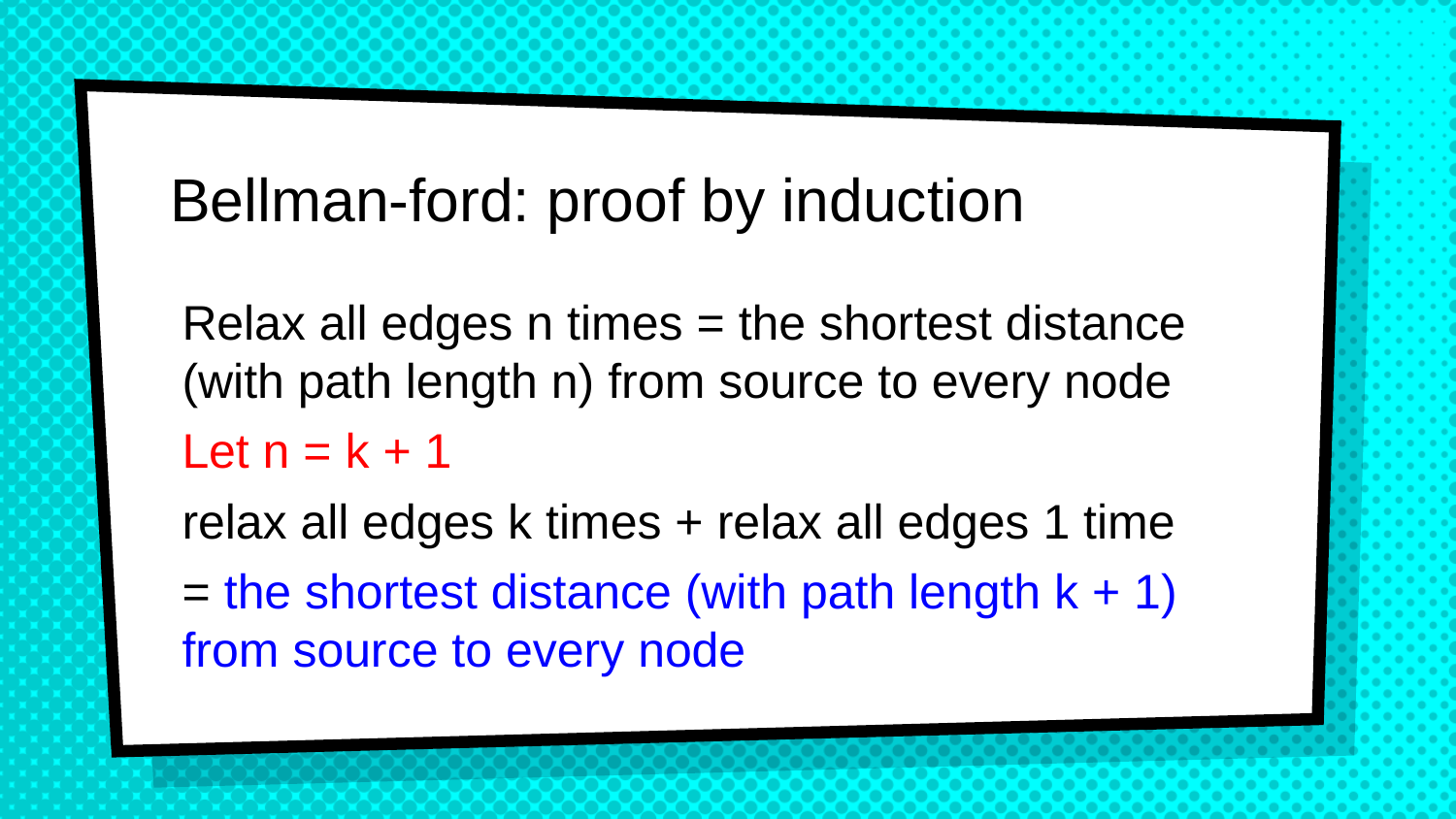

# Bellman-ford: proof by induction
Relax all edges n times = the shortest distance (with path length n) from source to every node
Let n = k + 1
relax all edges k times + relax all edges 1 time
= the shortest distance (with path length k + 1) from source to every node